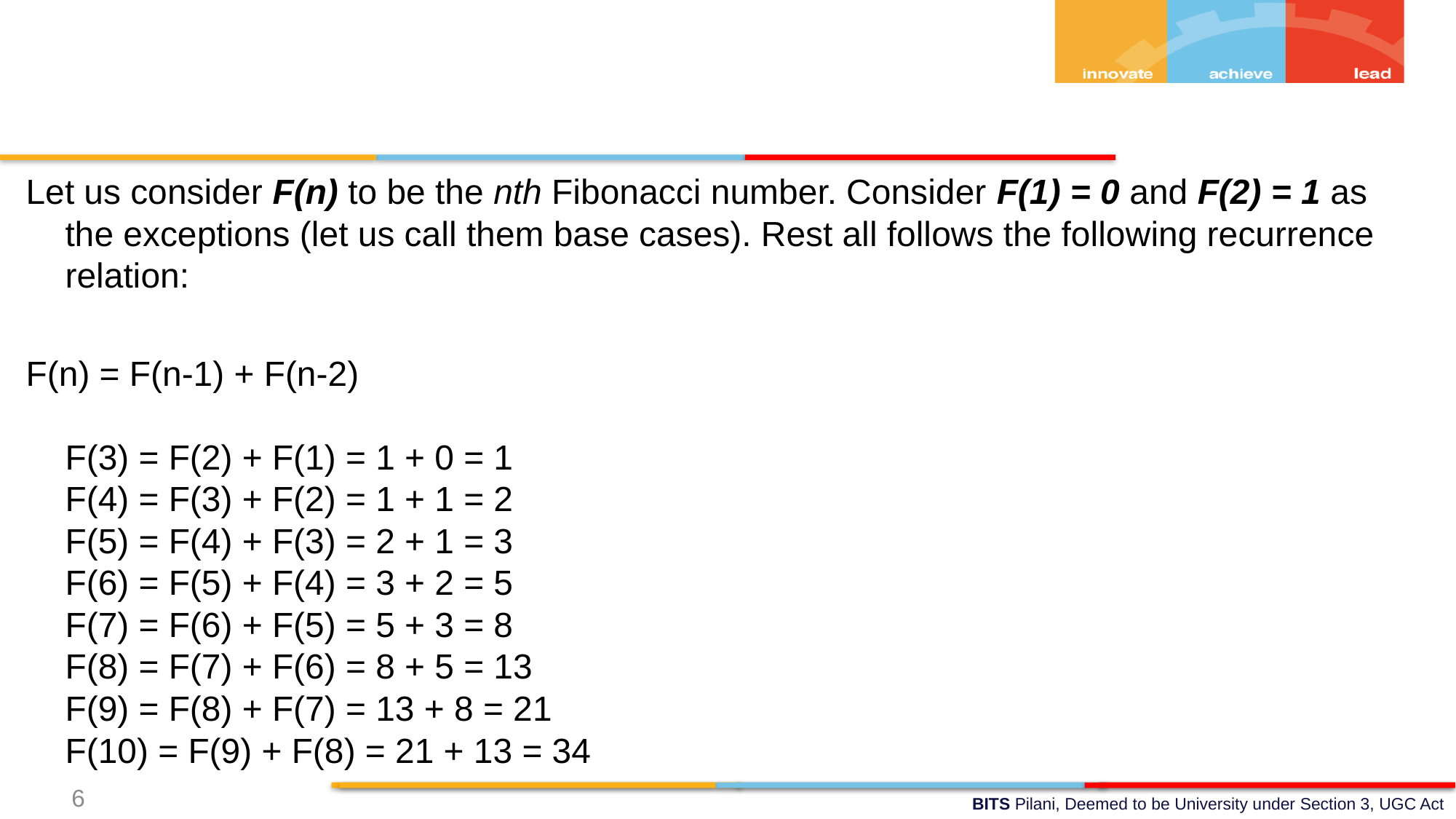

Let us consider F(n) to be the nth Fibonacci number. Consider F(1) = 0 and F(2) = 1 as the exceptions (let us call them base cases). Rest all follows the following recurrence relation:

F(n) = F(n-1) + F(n-2)
F(3) = F(2) + F(1) = 1 + 0 = 1
F(4) = F(3) + F(2) = 1 + 1 = 2
F(5) = F(4) + F(3) = 2 + 1 = 3
F(6) = F(5) + F(4) = 3 + 2 = 5
F(7) = F(6) + F(5) = 5 + 3 = 8
F(8) = F(7) + F(6) = 8 + 5 = 13
F(9) = F(8) + F(7) = 13 + 8 = 21
F(10) = F(9) + F(8) = 21 + 13 = 34
6